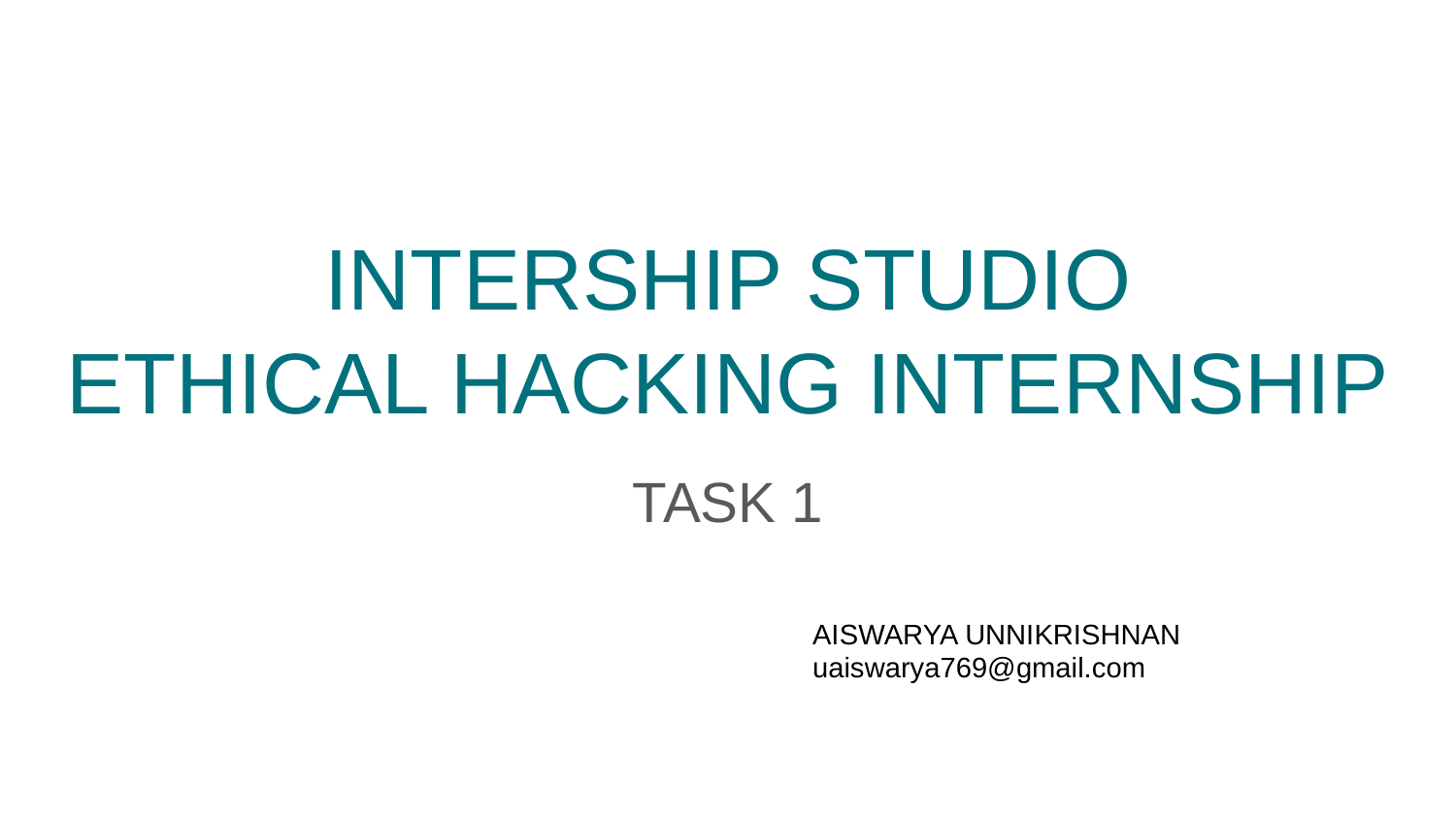

# INTERSHIP STUDIO
ETHICAL HACKING INTERNSHIP
TASK 1

AISWARYA UNNIKRISHNAN
uaiswarya769@gmail.com